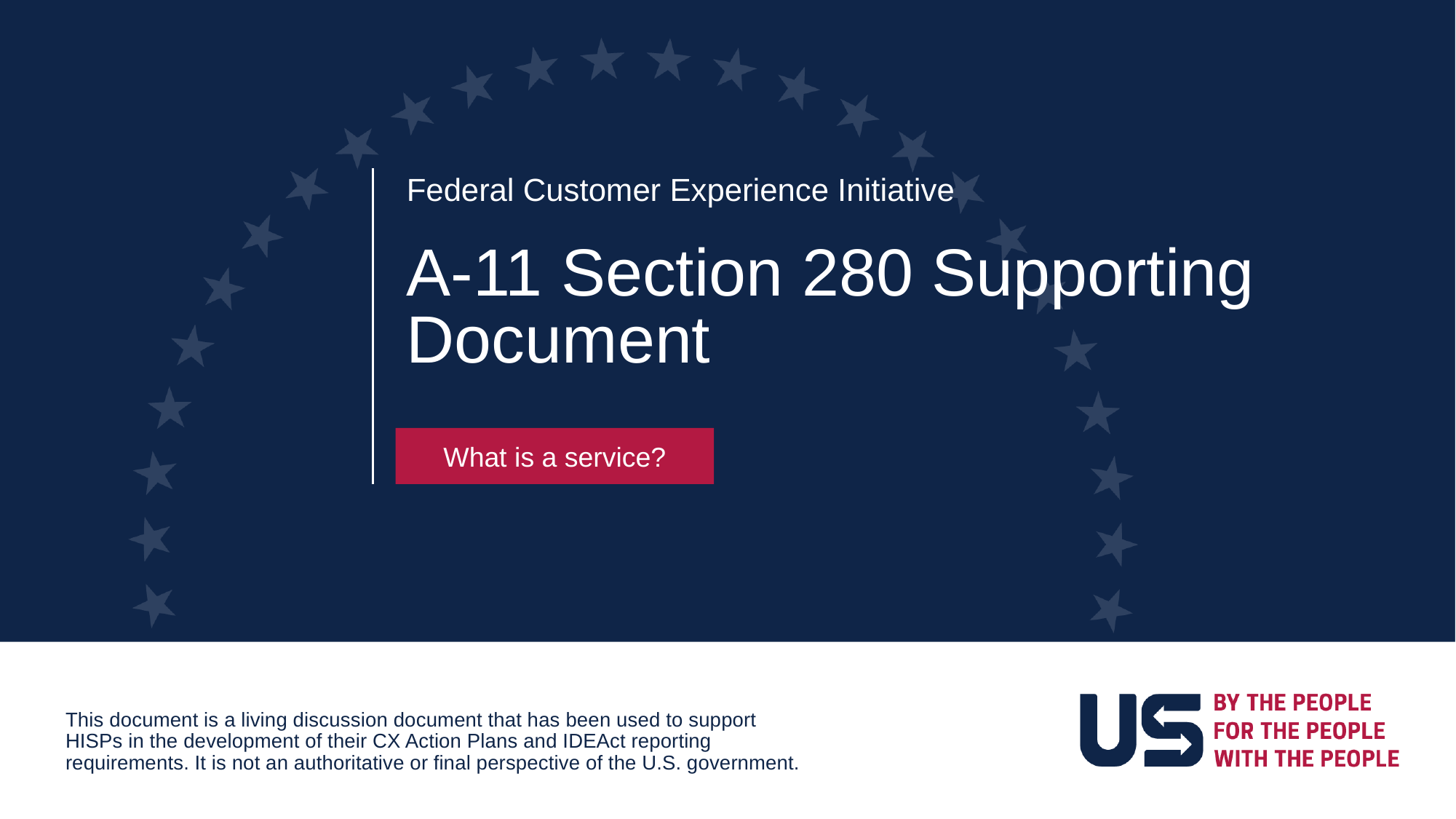

Federal Customer Experience Initiative
A-11 Section 280 Supporting Document
This document is a living discussion document that has been used to support HISPs in the development of their CX Action Plans and IDEAct reporting requirements. It is not an authoritative or final perspective of the U.S. government.